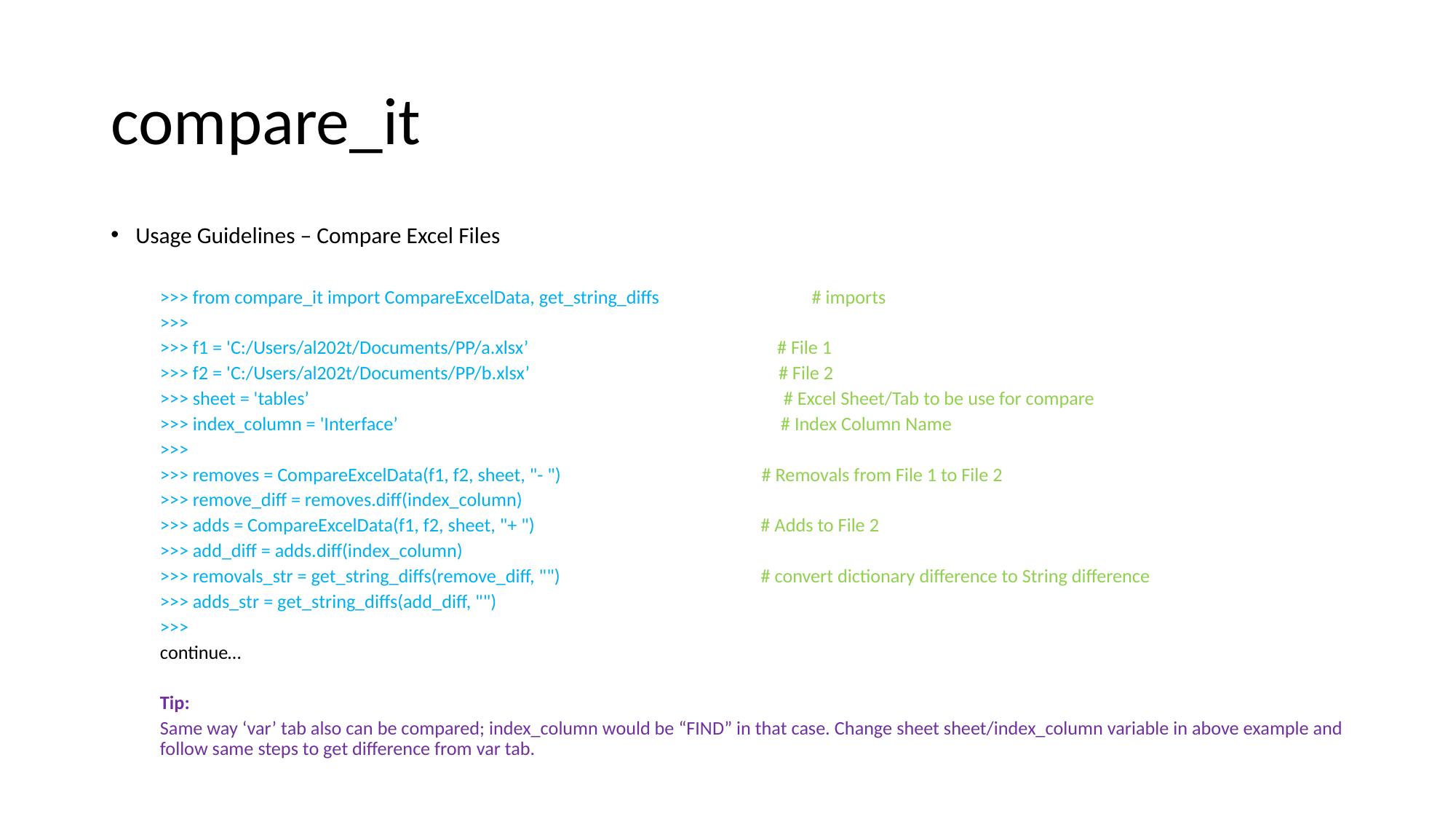

# compare_it
Usage Guidelines – Compare Excel Files

>>> from compare_it import CompareExcelData, get_string_diffs                                   # imports
>>>
>>> f1 = 'C:/Users/al202t/Documents/PP/a.xlsx’                                                         # File 1
>>> f2 = 'C:/Users/al202t/Documents/PP/b.xlsx’                                                         # File 2
>>> sheet = 'tables’                                                                                                             # Excel Sheet/Tab to be use for compare
>>> index_column = 'Interface’                                                                                        # Index Column Name
>>>
>>> removes = CompareExcelData(f1, f2, sheet, "- ")                                              # Removals from File 1 to File 2
>>> remove_diff = removes.diff(index_column)
>>> adds = CompareExcelData(f1, f2, sheet, "+ ")                                                    # Adds to File 2
>>> add_diff = adds.diff(index_column)
>>> removals_str = get_string_diffs(remove_diff, "")                                              # convert dictionary difference to String difference
>>> adds_str = get_string_diffs(add_diff, "")
>>>
continue…

Tip:
Same way ‘var’ tab also can be compared; index_column would be “FIND” in that case. Change sheet sheet/index_column variable in above example and follow same steps to get difference from var tab.